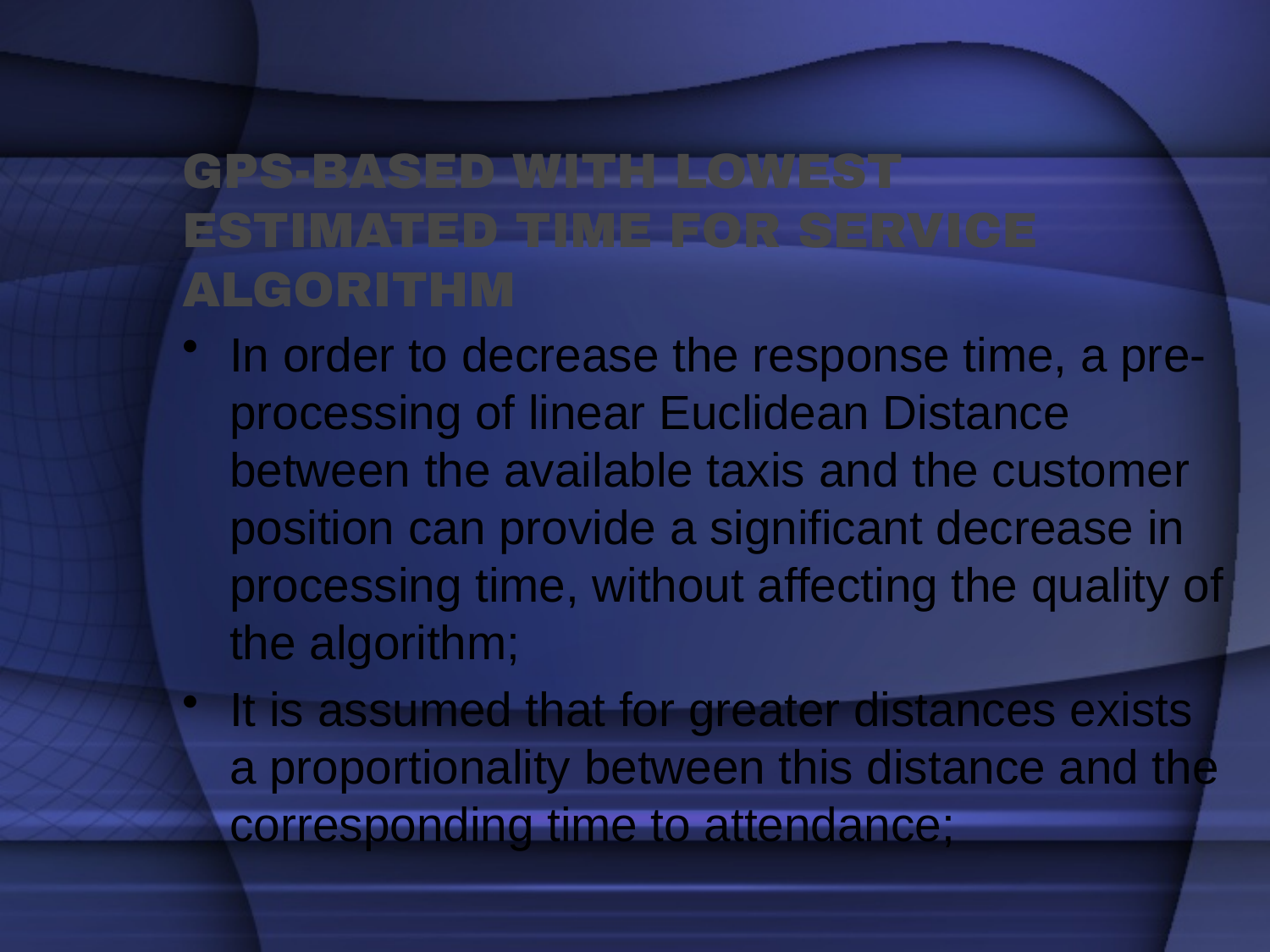

# GPS-BASED WITH LOWEST ESTIMATED TIME FOR SERVICE ALGORITHM
In order to decrease the response time, a pre-processing of linear Euclidean Distance between the available taxis and the customer position can provide a significant decrease in processing time, without affecting the quality of the algorithm;
It is assumed that for greater distances exists a proportionality between this distance and the corresponding time to attendance;